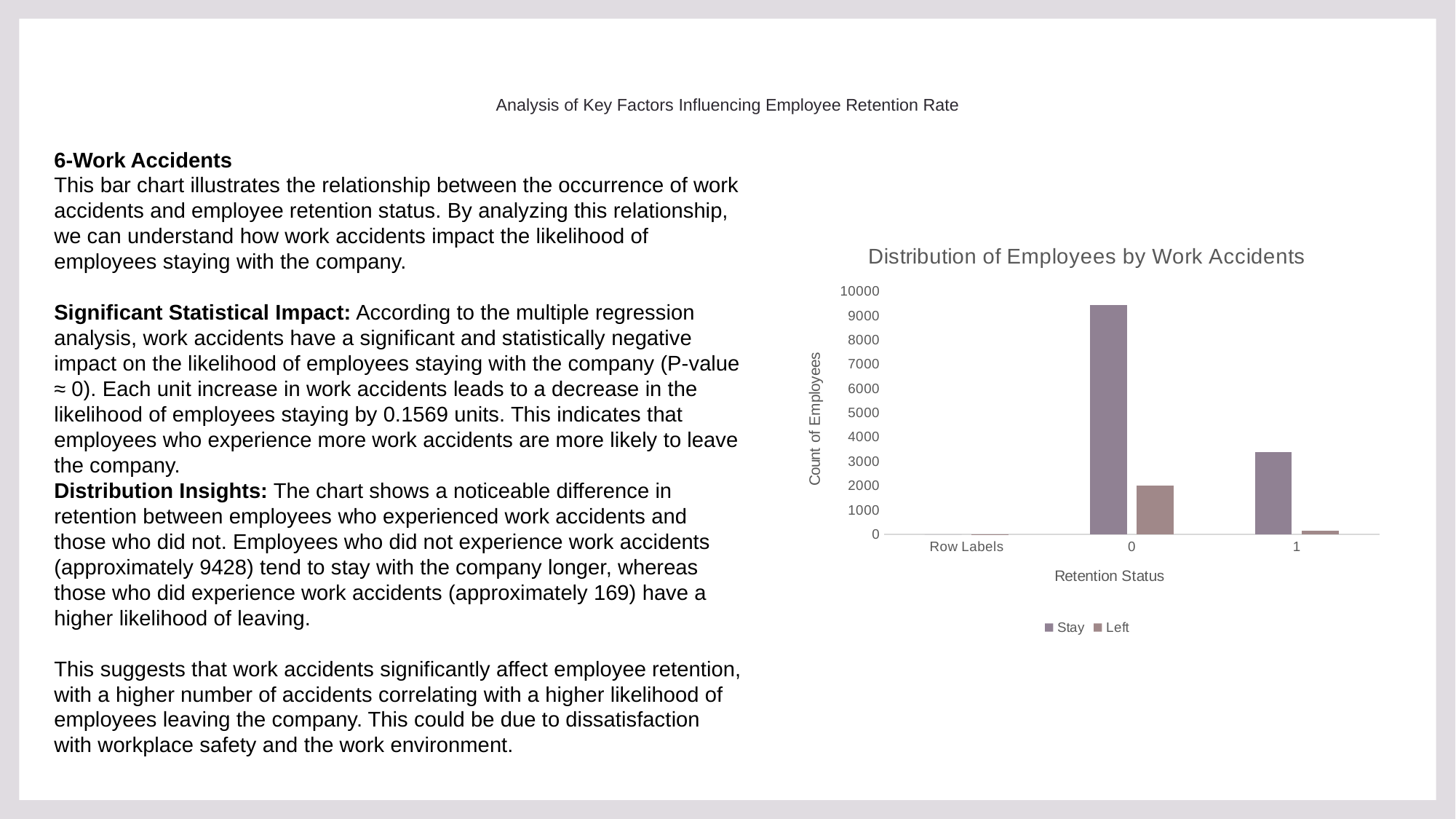

# Analysis of Key Factors Influencing Employee Retention Rate
6-Work Accidents
This bar chart illustrates the relationship between the occurrence of work accidents and employee retention status. By analyzing this relationship, we can understand how work accidents impact the likelihood of employees staying with the company.

Significant Statistical Impact: According to the multiple regression analysis, work accidents have a significant and statistically negative impact on the likelihood of employees staying with the company (P-value ≈ 0). Each unit increase in work accidents leads to a decrease in the likelihood of employees staying by 0.1569 units. This indicates that employees who experience more work accidents are more likely to leave the company.
Distribution Insights: The chart shows a noticeable difference in retention between employees who experienced work accidents and those who did not. Employees who did not experience work accidents (approximately 9428) tend to stay with the company longer, whereas those who did experience work accidents (approximately 169) have a higher likelihood of leaving.

This suggests that work accidents significantly affect employee retention, with a higher number of accidents correlating with a higher likelihood of employees leaving the company. This could be due to dissatisfaction with workplace safety and the work environment.

### Chart: Distribution of Employees by Work Accidents

| Category |  |  |
|---|---|---|
| Row Labels | 0.0 | 1.0 |
| 0 | 9428.0 | 2000.0 |
| 1 | 3402.0 | 169.0 |